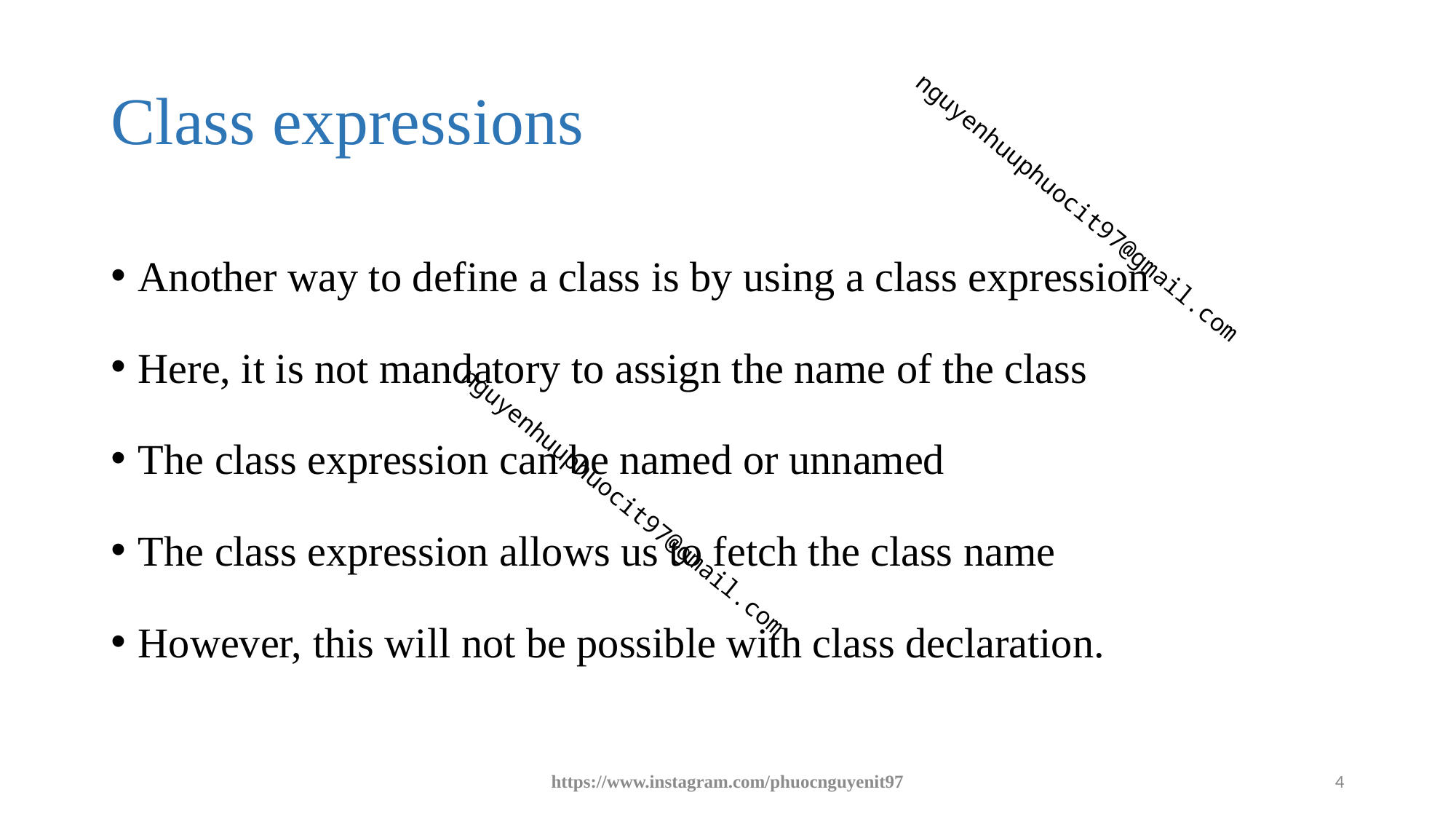

# Class expressions
Another way to define a class is by using a class expression
Here, it is not mandatory to assign the name of the class
The class expression can be named or unnamed
The class expression allows us to fetch the class name
However, this will not be possible with class declaration.
https://www.instagram.com/phuocnguyenit97
4